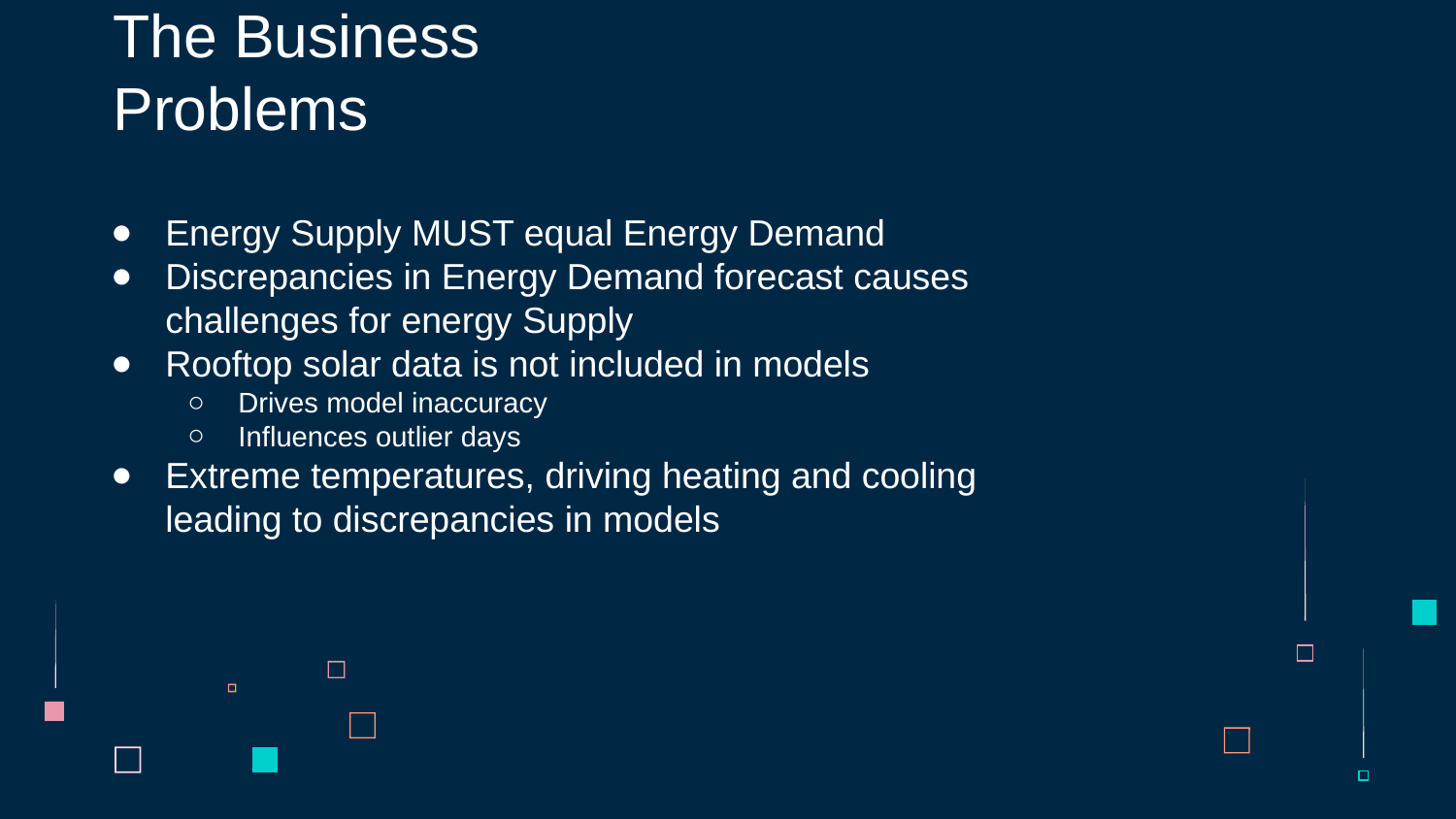

# The Business Problems
Energy Supply MUST equal Energy Demand
Discrepancies in Energy Demand forecast causes challenges for energy Supply
Rooftop solar data is not included in models
Drives model inaccuracy
Influences outlier days
Extreme temperatures, driving heating and cooling leading to discrepancies in models